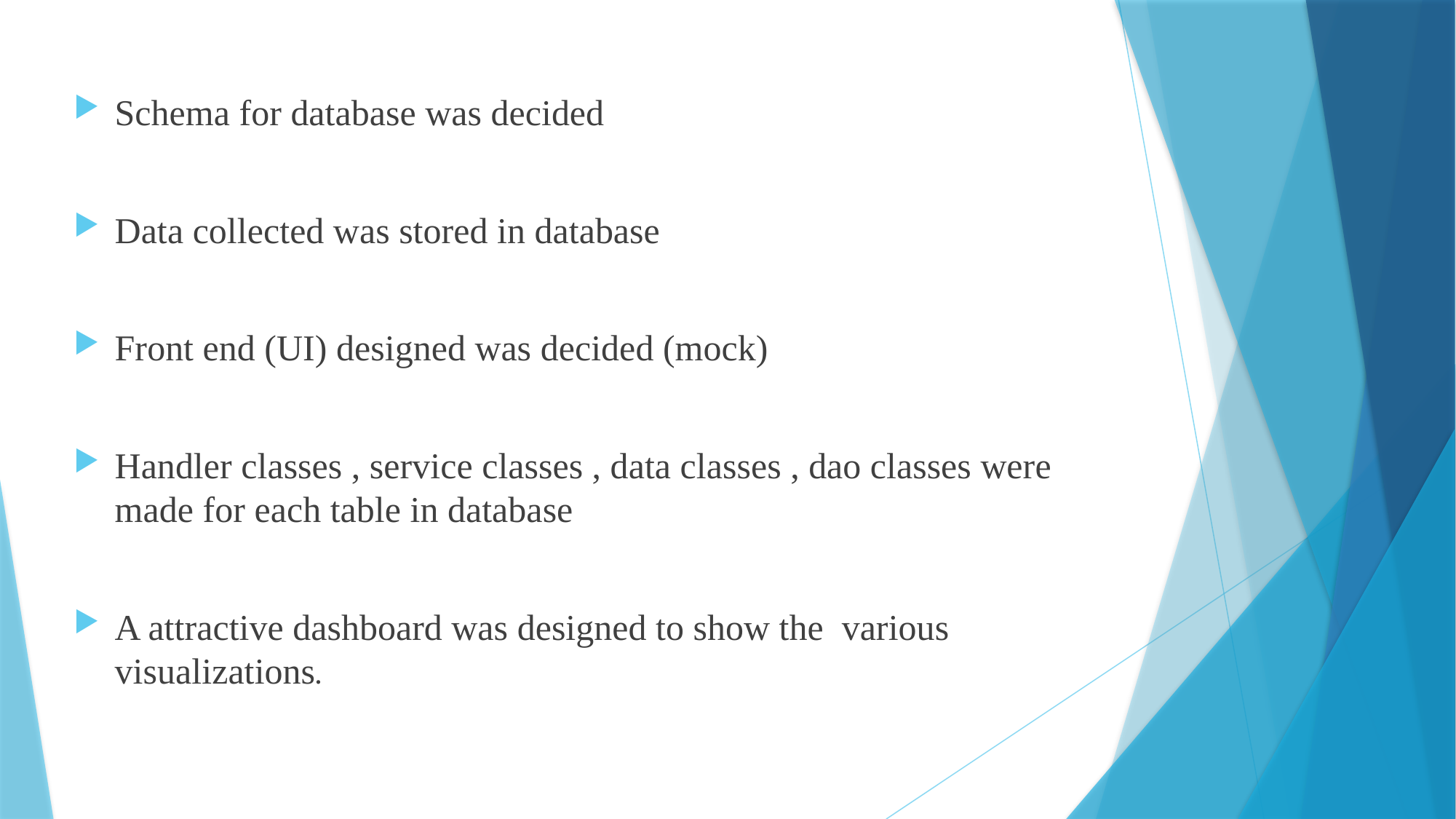

Schema for database was decided

Data collected was stored in database

Front end (UI) designed was decided (mock)

Handler classes , service classes , data classes , dao classes were made for each table in database

A attractive dashboard was designed to show the  various visualizations.